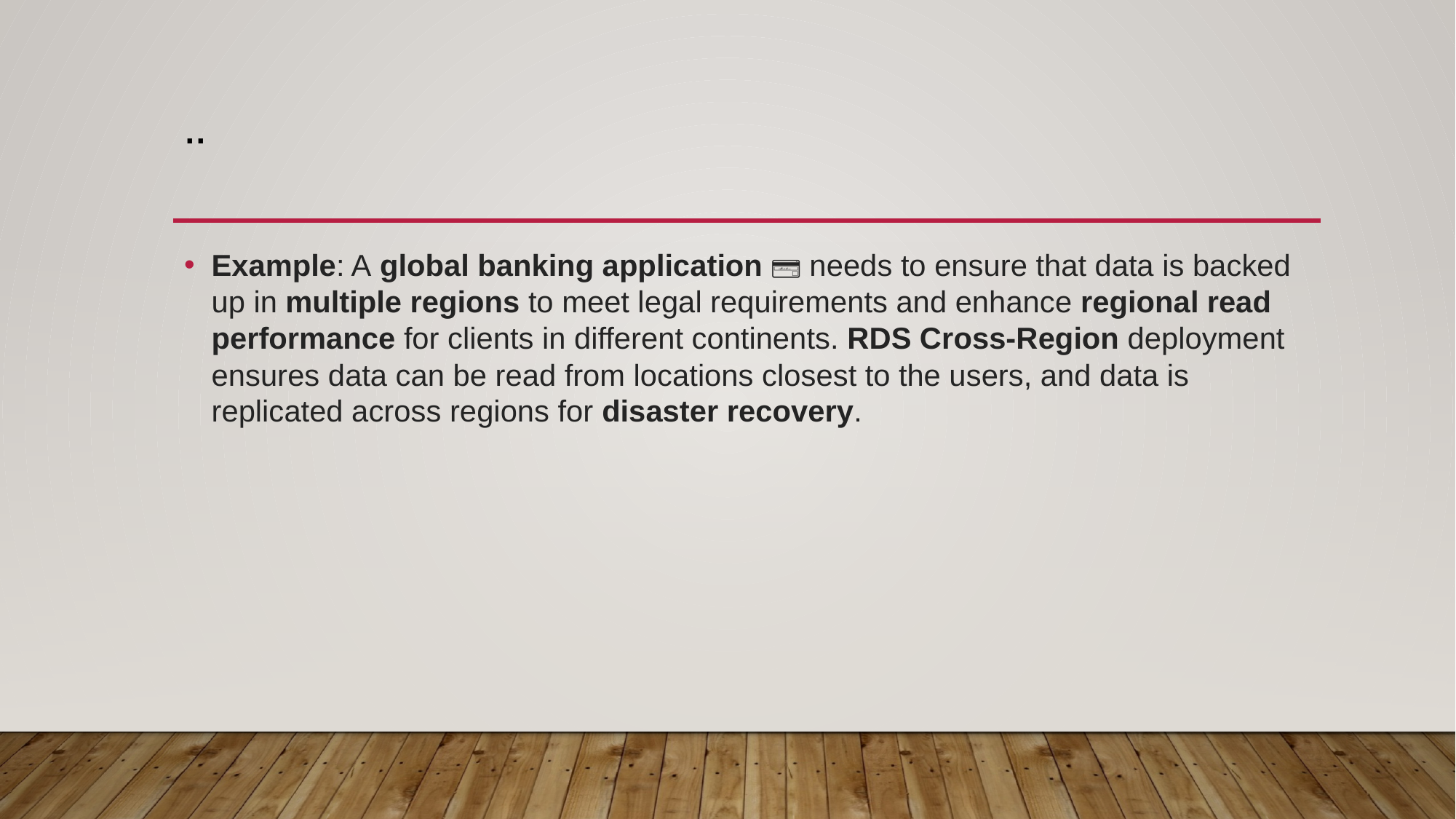

# ..
Example: A global banking application 💳 needs to ensure that data is backed up in multiple regions to meet legal requirements and enhance regional read performance for clients in different continents. RDS Cross-Region deployment ensures data can be read from locations closest to the users, and data is replicated across regions for disaster recovery.